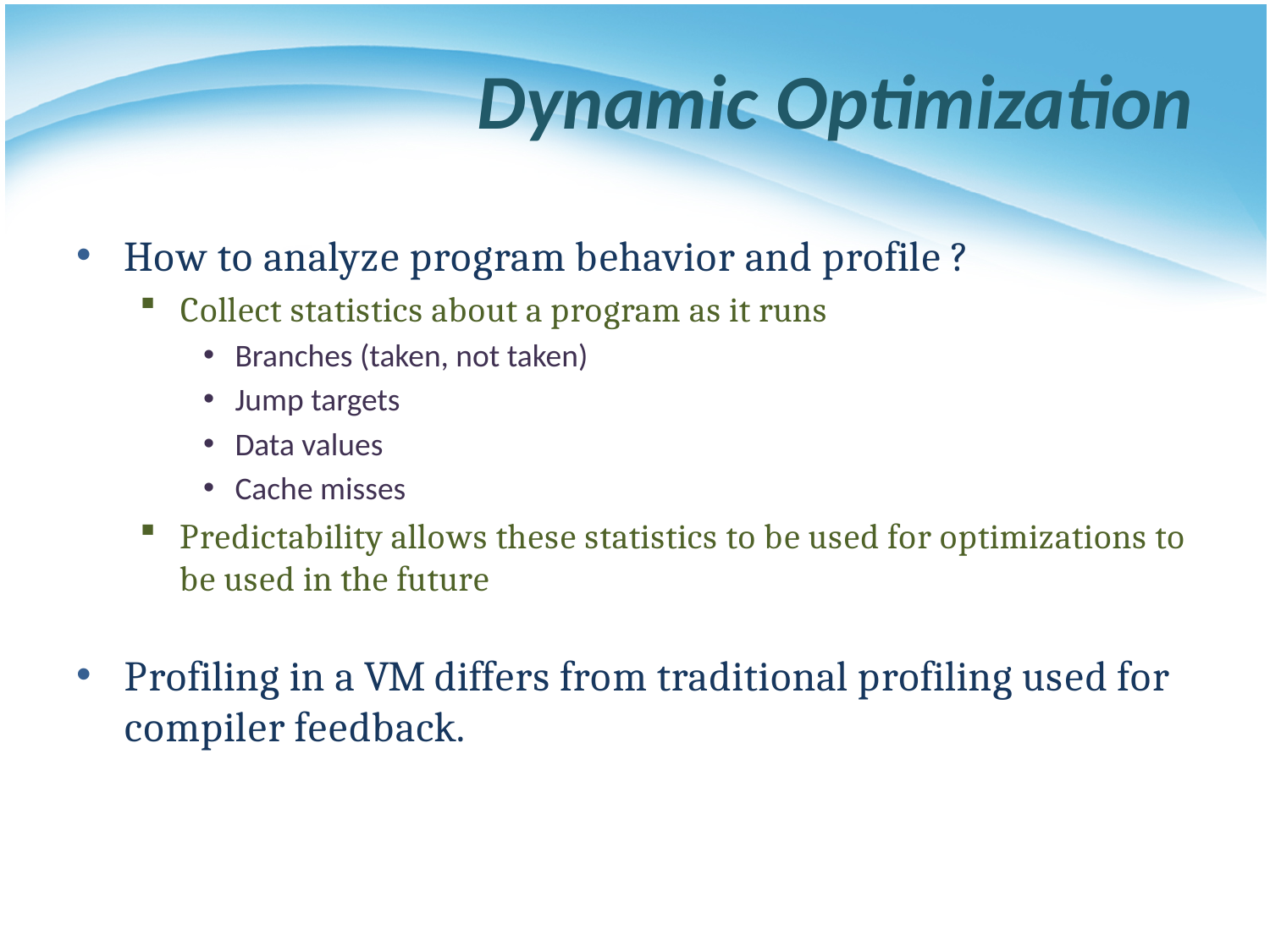

# Dynamic Optimization
How to analyze program behavior and profile ?
Collect statistics about a program as it runs
Branches (taken, not taken)
Jump targets
Data values
Cache misses
Predictability allows these statistics to be used for optimizations to be used in the future
Profiling in a VM differs from traditional profiling used for compiler feedback.